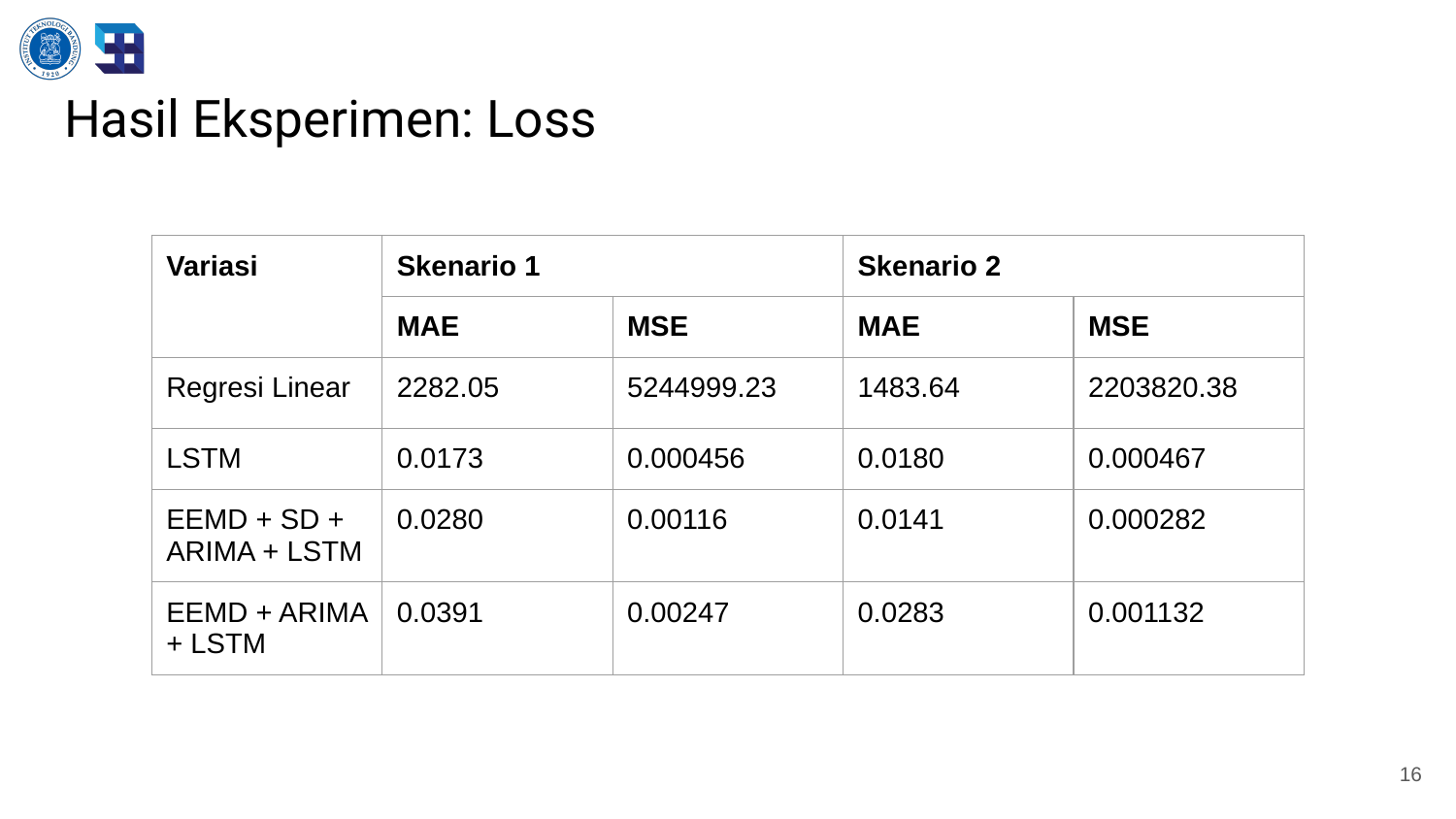

# Hasil Eksperimen: Loss
| Variasi | Skenario 1 |  | Skenario 2 |  |
| --- | --- | --- | --- | --- |
|  | MAE | MSE | MAE | MSE |
| Regresi Linear | 2282.05 | 5244999.23 | 1483.64 | 2203820.38 |
| LSTM | 0.0173 | 0.000456 | 0.0180 | 0.000467 |
| EEMD + SD + ARIMA + LSTM | 0.0280 | 0.00116 | 0.0141 | 0.000282 |
| EEMD + ARIMA + LSTM | 0.0391 | 0.00247 | 0.0283 | 0.001132 |
16